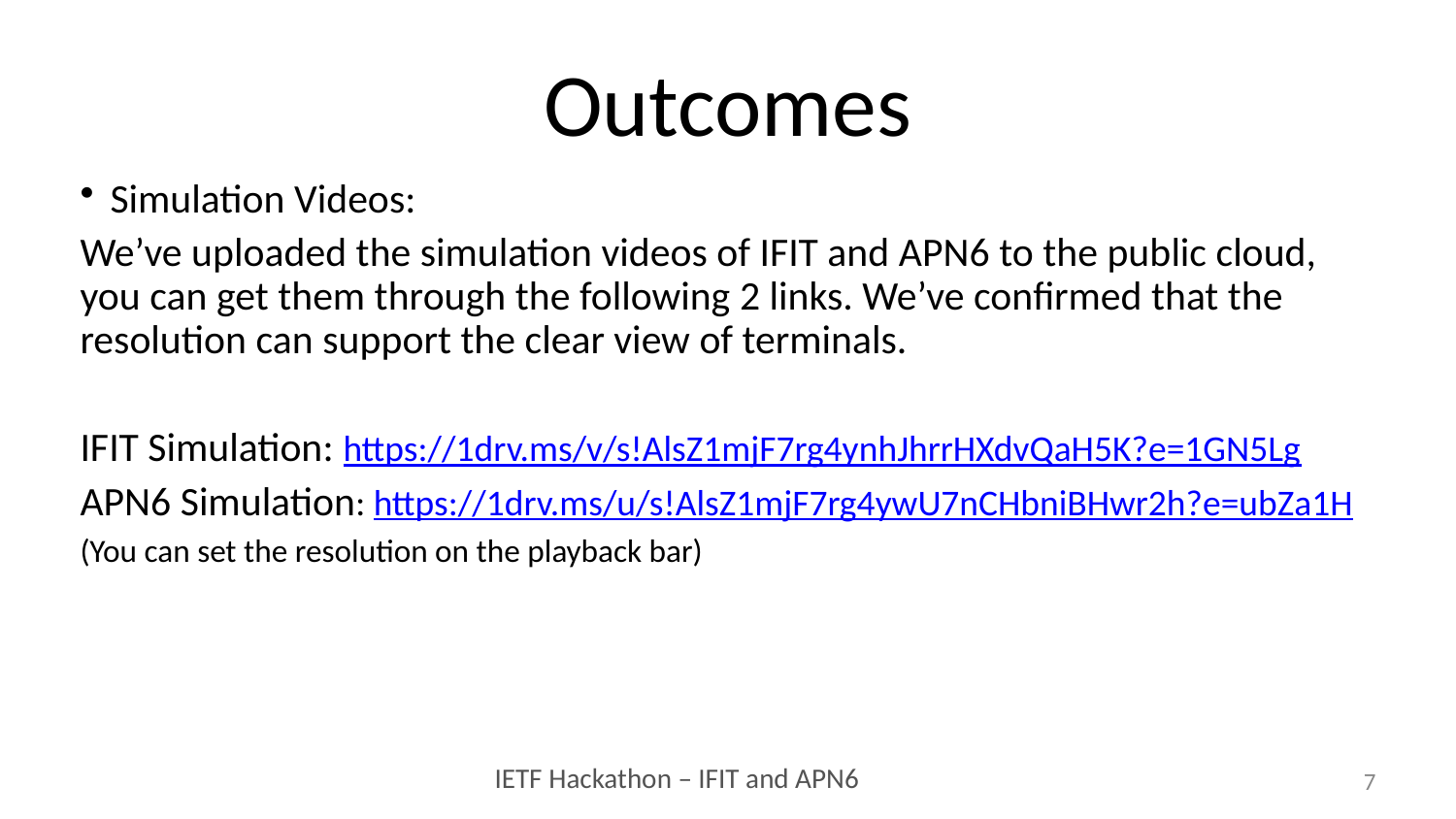

# Outcomes
Simulation Videos:
We’ve uploaded the simulation videos of IFIT and APN6 to the public cloud, you can get them through the following 2 links. We’ve confirmed that the resolution can support the clear view of terminals.

IFIT Simulation: https://1drv.ms/v/s!AlsZ1mjF7rg4ynhJhrrHXdvQaH5K?e=1GN5Lg
APN6 Simulation: https://1drv.ms/u/s!AlsZ1mjF7rg4ywU7nCHbniBHwr2h?e=ubZa1H
(You can set the resolution on the playback bar)

7